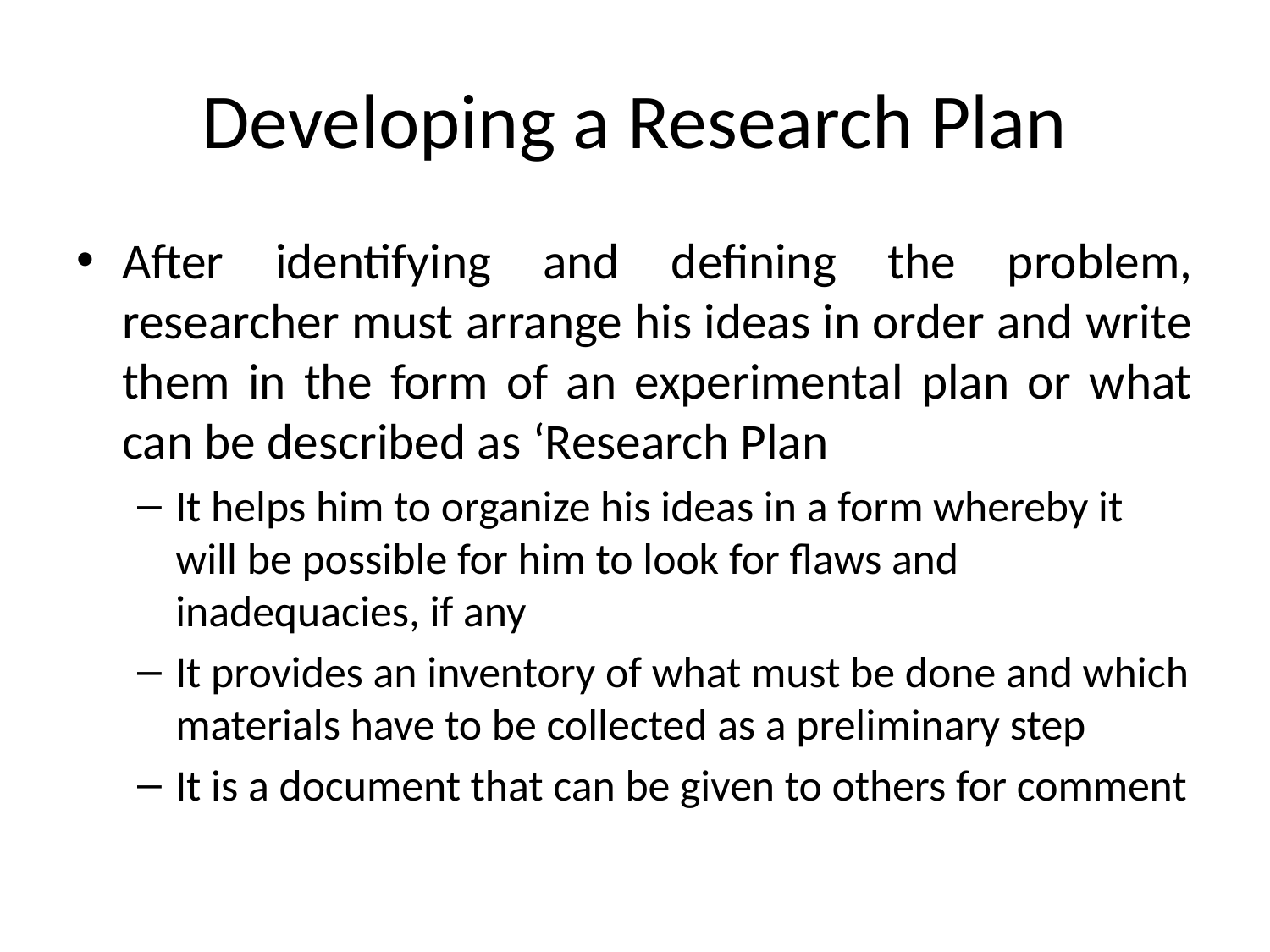

# Developing a Research Plan
After identifying and defining the problem, researcher must arrange his ideas in order and write them in the form of an experimental plan or what can be described as ‘Research Plan
It helps him to organize his ideas in a form whereby it will be possible for him to look for flaws and inadequacies, if any
It provides an inventory of what must be done and which materials have to be collected as a preliminary step
It is a document that can be given to others for comment